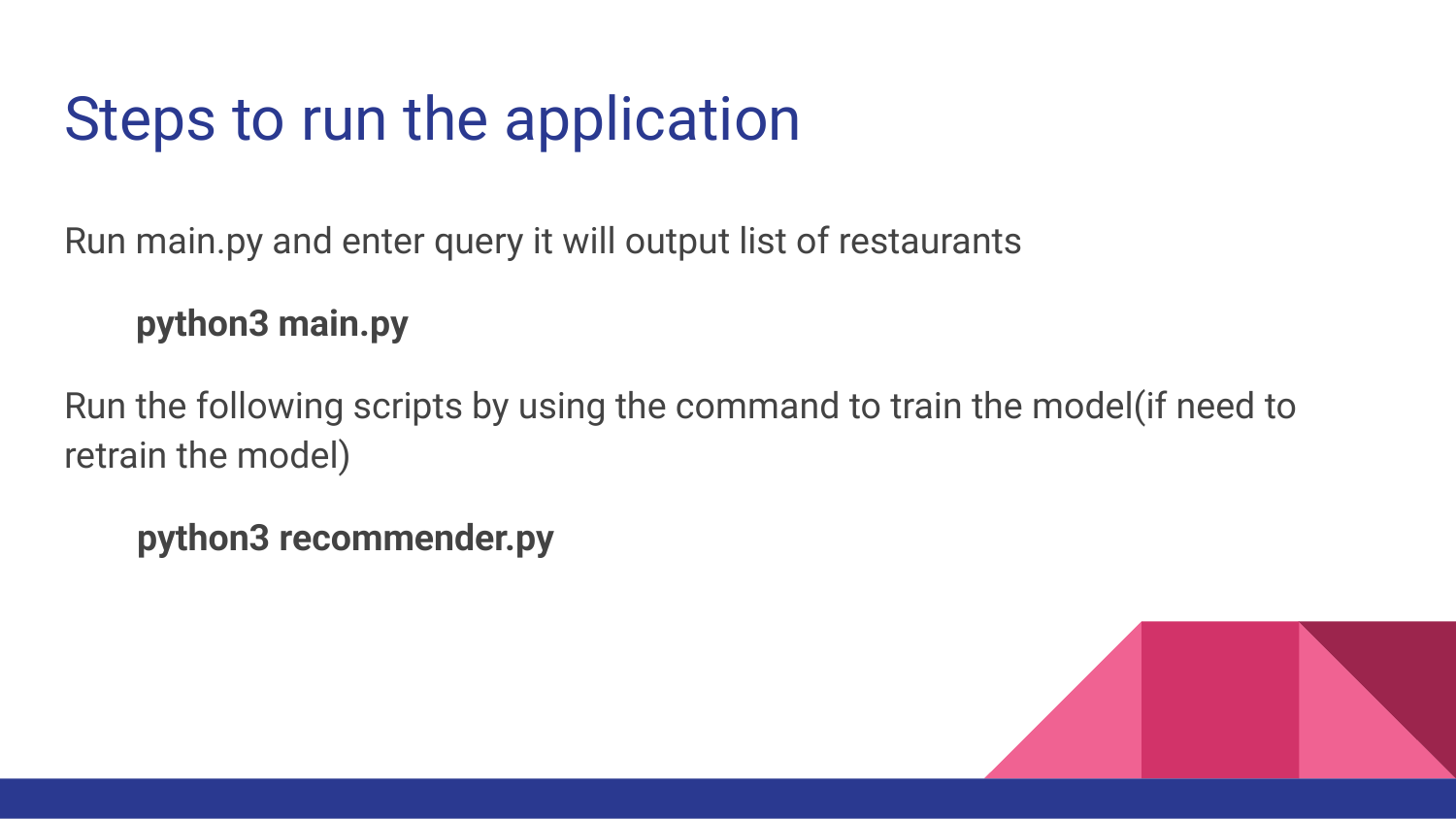

# Steps to run the application
Run main.py and enter query it will output list of restaurants
        python3 main.py
Run the following scripts by using the command to train the model(if need to retrain the model)
python3 recommender.py